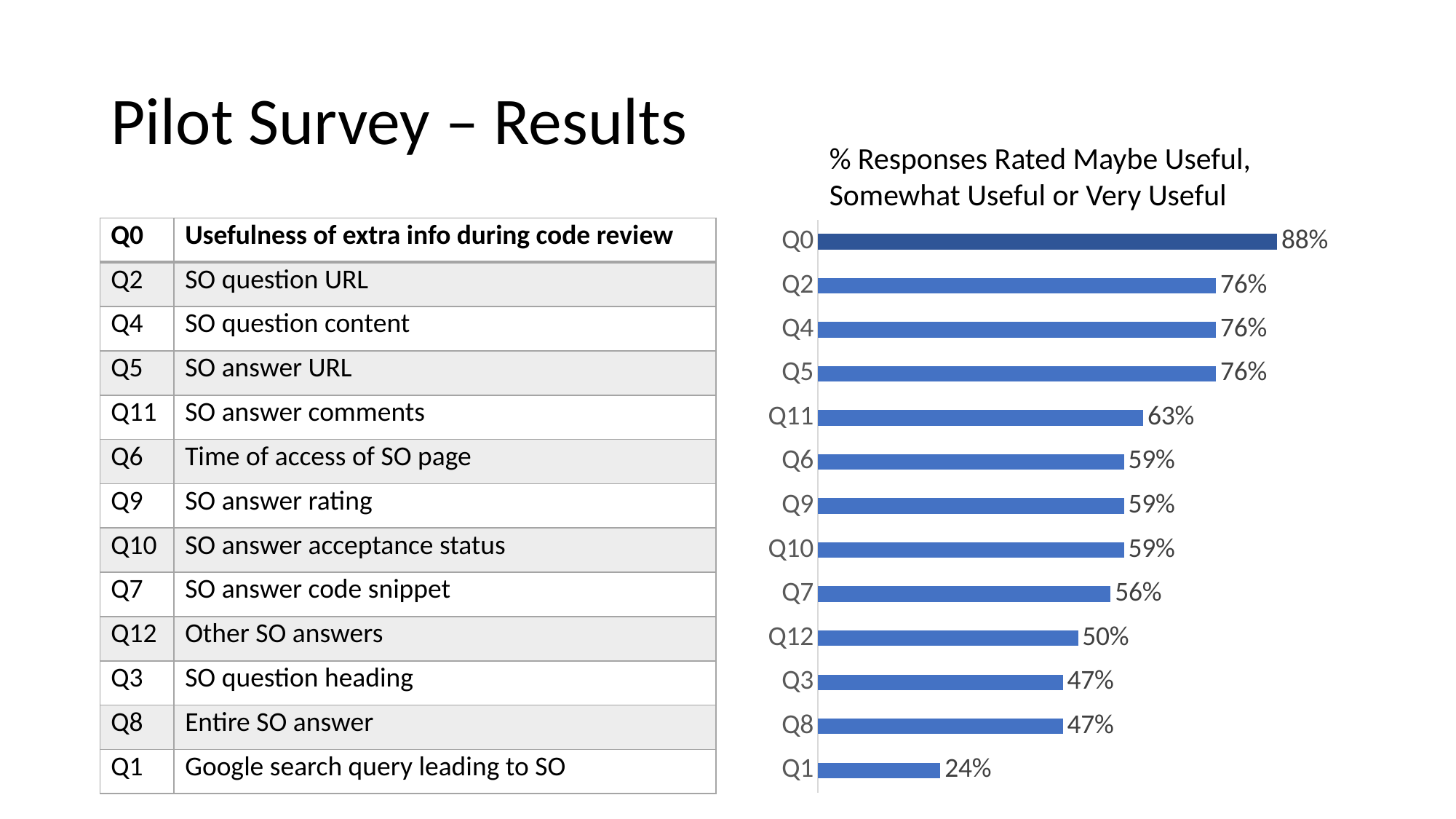

# Pilot Survey – Results
% Responses Rated Maybe Useful, Somewhat Useful or Very Useful

### Chart

| Category |  |
|---|---|
| Q0 | 0.8823529411764706 |
| Q2 | 0.7647058823529411 |
| Q4 | 0.7647058823529411 |
| Q5 | 0.7647058823529411 |
| Q11 | 0.625 |
| Q6 | 0.5882352941176471 |
| Q9 | 0.5882352941176471 |
| Q10 | 0.5882352941176471 |
| Q7 | 0.5625 |
| Q12 | 0.5 |
| Q3 | 0.47058823529411764 |
| Q8 | 0.47058823529411764 |
| Q1 | 0.23529411764705882 |
| Q0 | Usefulness of extra info during code review |
| --- | --- |
| Q2 | SO question URL |
| Q4 | SO question content |
| Q5 | SO answer URL |
| Q11 | SO answer comments |
| Q6 | Time of access of SO page |
| Q9 | SO answer rating |
| Q10 | SO answer acceptance status |
| Q7 | SO answer code snippet |
| Q12 | Other SO answers |
| Q3 | SO question heading |
| Q8 | Entire SO answer |
| Q1 | Google search query leading to SO |